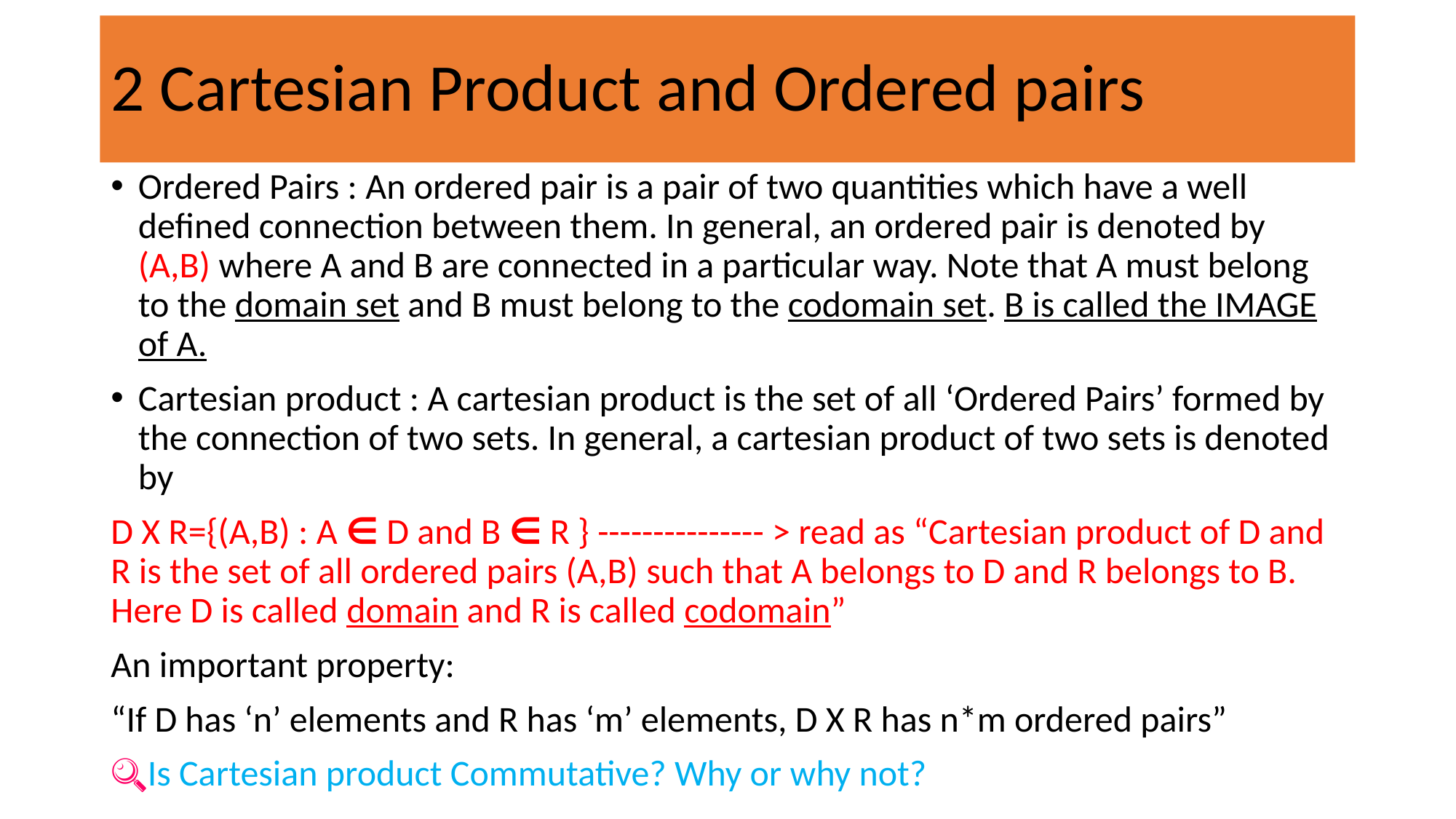

# 2 Cartesian Product and Ordered pairs
Ordered Pairs : An ordered pair is a pair of two quantities which have a well defined connection between them. In general, an ordered pair is denoted by (A,B) where A and B are connected in a particular way. Note that A must belong to the domain set and B must belong to the codomain set. B is called the IMAGE of A.
Cartesian product : A cartesian product is the set of all ‘Ordered Pairs’ formed by the connection of two sets. In general, a cartesian product of two sets is denoted by
D X R={(A,B) : A ∈ D and B ∈ R } --------------- > read as “Cartesian product of D and R is the set of all ordered pairs (A,B) such that A belongs to D and R belongs to B. Here D is called domain and R is called codomain”
An important property:
“If D has ‘n’ elements and R has ‘m’ elements, D X R has n*m ordered pairs”
🔍Is Cartesian product Commutative? Why or why not?